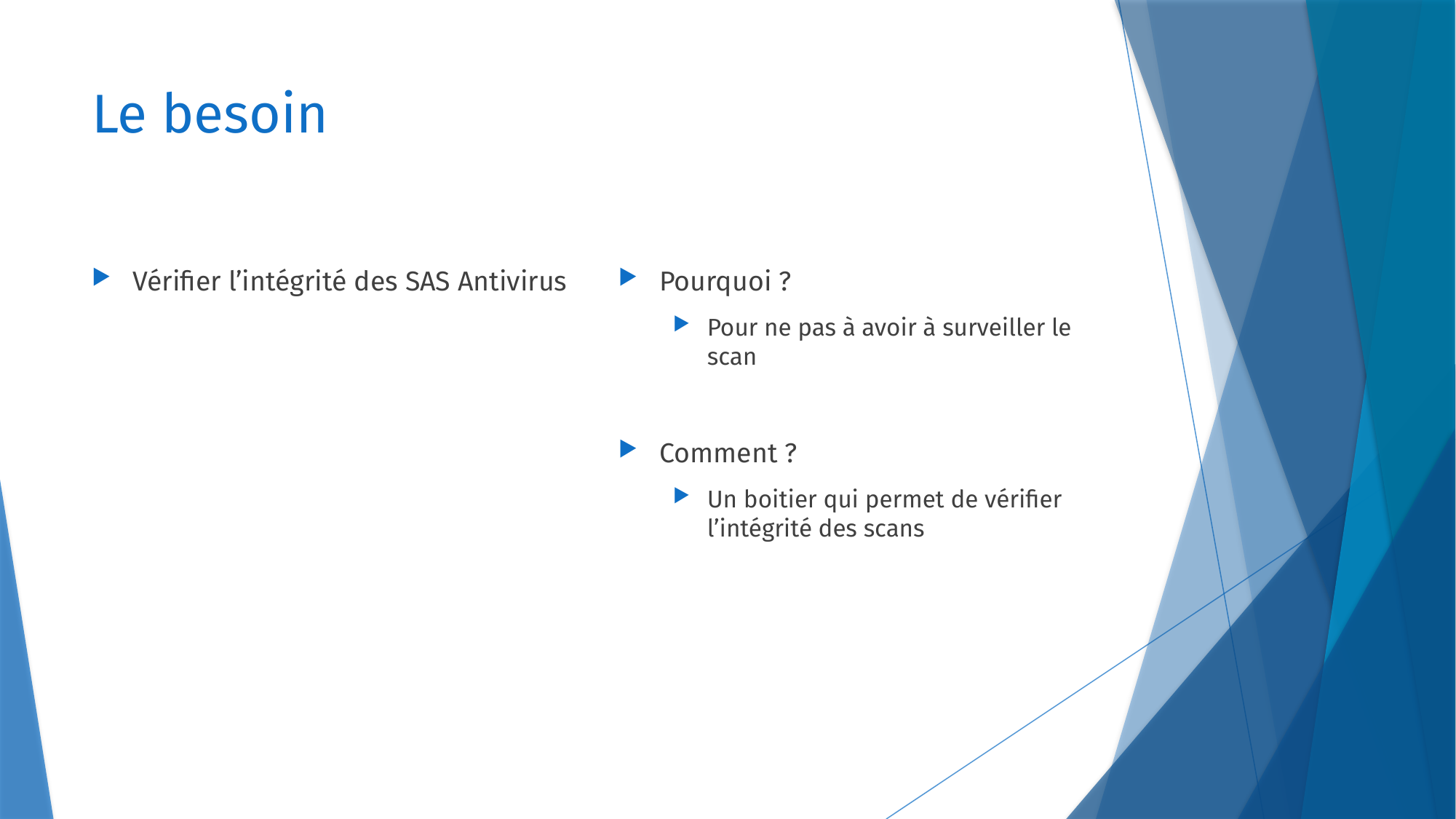

# Le besoin
Vérifier l’intégrité des SAS Antivirus
Pourquoi ?
Pour ne pas à avoir à surveiller le scan

Comment ?
Un boitier qui permet de vérifier l’intégrité des scans